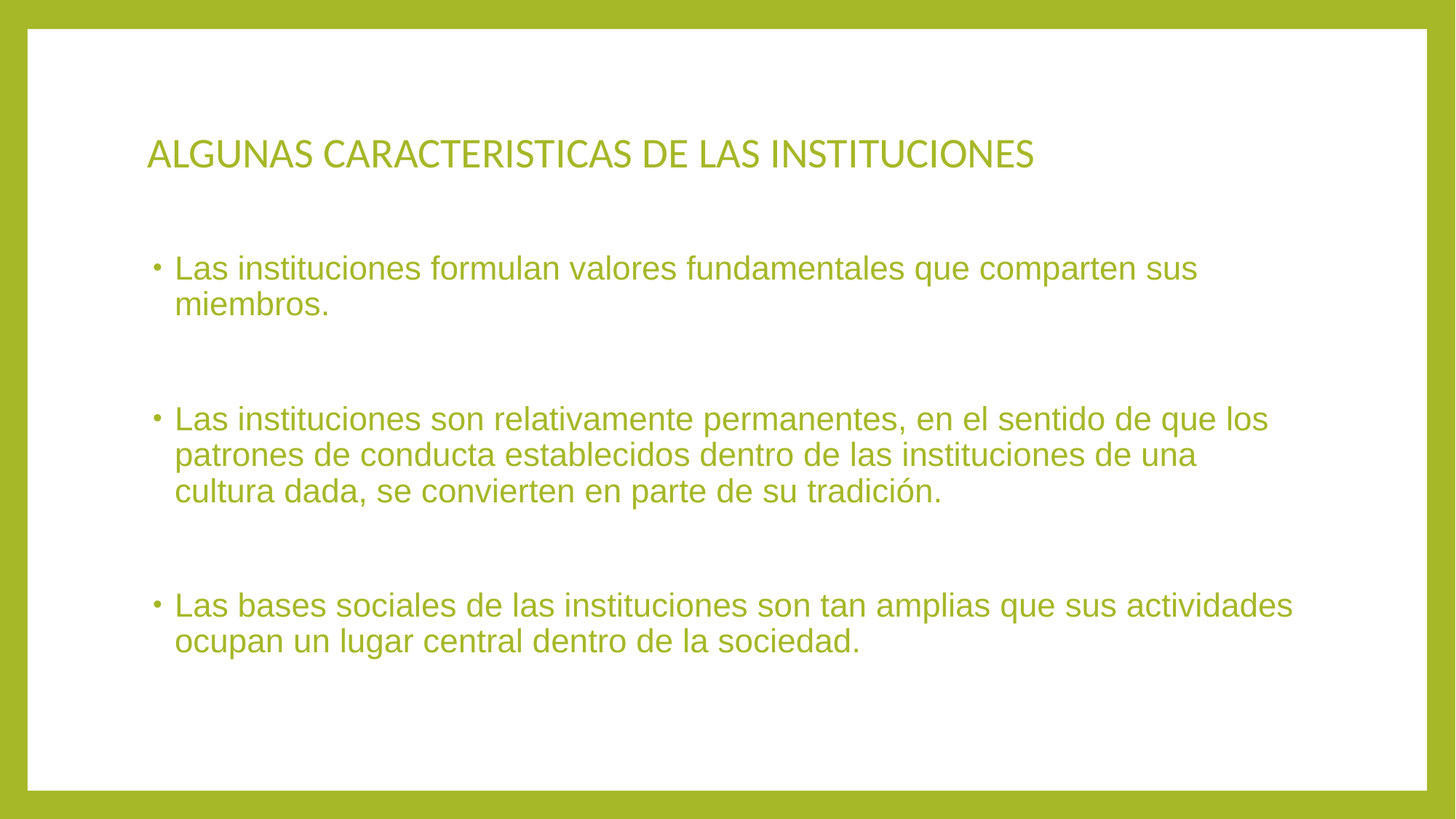

# ALGUNAS CARACTERISTICAS DE LAS INSTITUCIONES
Las instituciones formulan valores fundamentales que comparten sus miembros.

Las instituciones son relativamente permanentes, en el sentido de que los patrones de conducta establecidos dentro de las instituciones de una cultura dada, se convierten en parte de su tradición.

Las bases sociales de las instituciones son tan amplias que sus actividades ocupan un lugar central dentro de la sociedad.